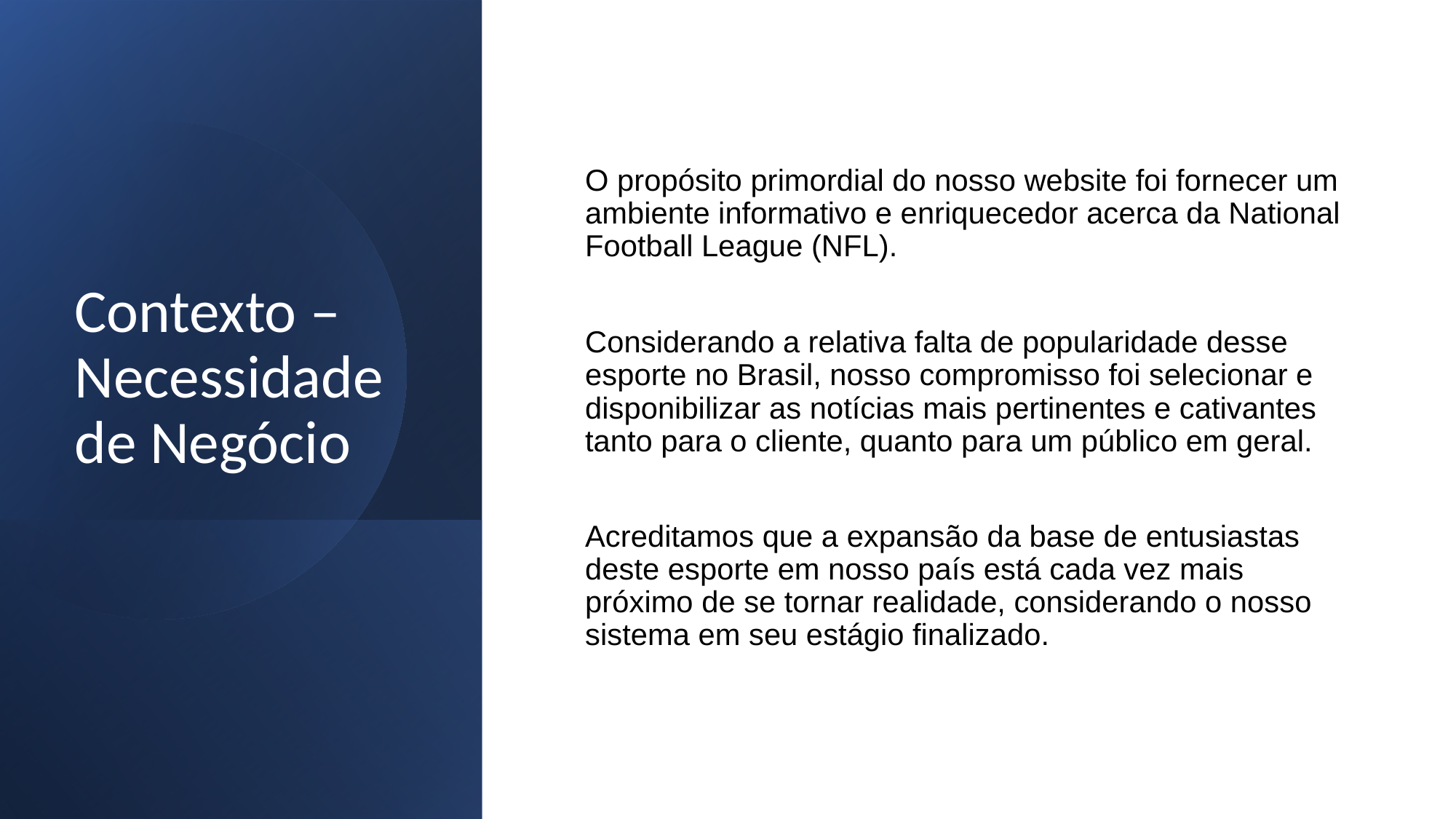

# Contexto – Necessidade de Negócio
O propósito primordial do nosso website foi fornecer um ambiente informativo e enriquecedor acerca da National Football League (NFL).

Considerando a relativa falta de popularidade desse esporte no Brasil, nosso compromisso foi selecionar e disponibilizar as notícias mais pertinentes e cativantes tanto para o cliente, quanto para um público em geral.

Acreditamos que a expansão da base de entusiastas deste esporte em nosso país está cada vez mais próximo de se tornar realidade, considerando o nosso sistema em seu estágio finalizado.